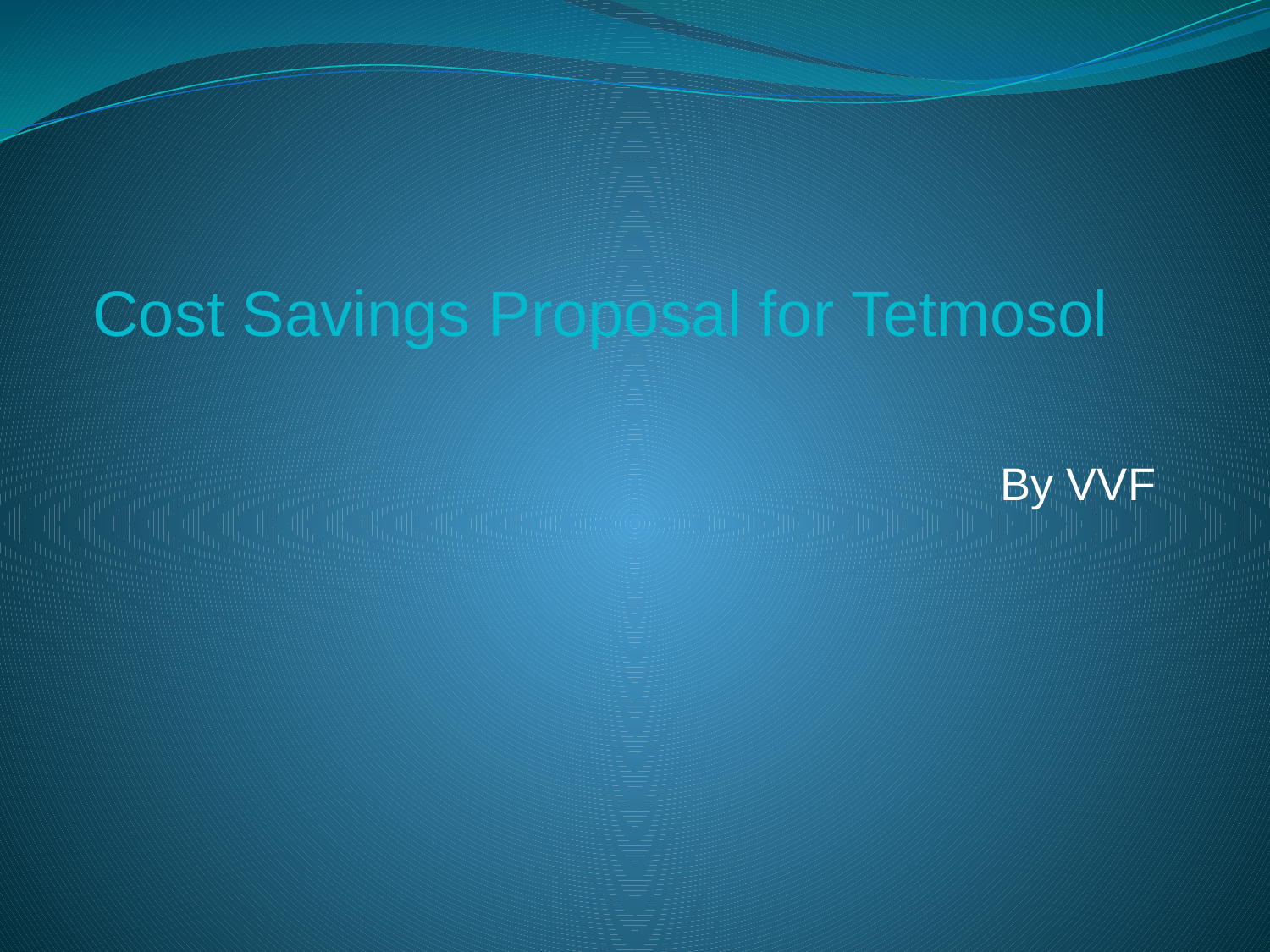

# Cost Savings Proposal for Tetmosol
By VVF